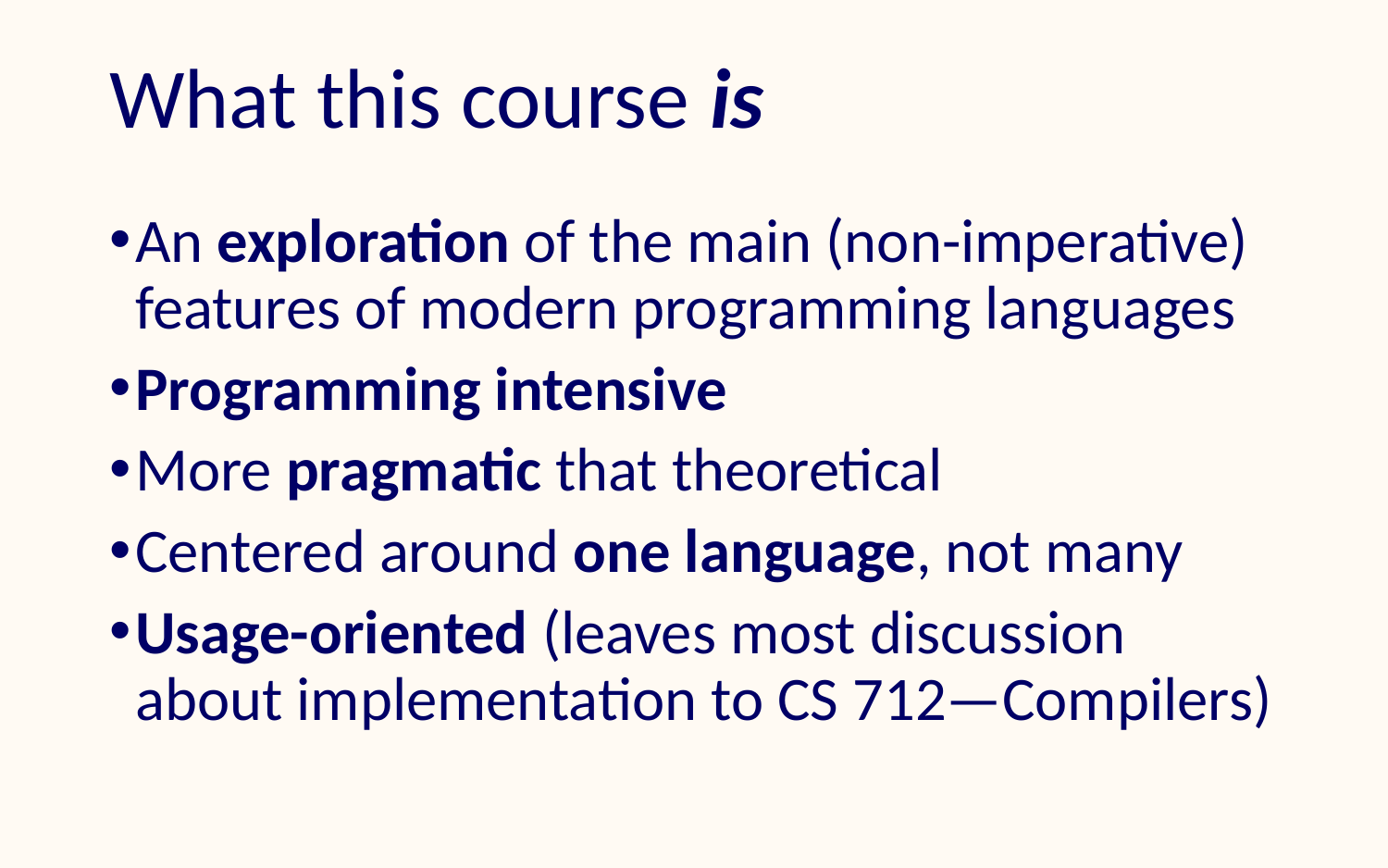

# What this course is
An exploration of the main (non-imperative) features of modern programming languages
Programming intensive
More pragmatic that theoretical
Centered around one language, not many
Usage-oriented (leaves most discussion about implementation to CS 712—Compilers)